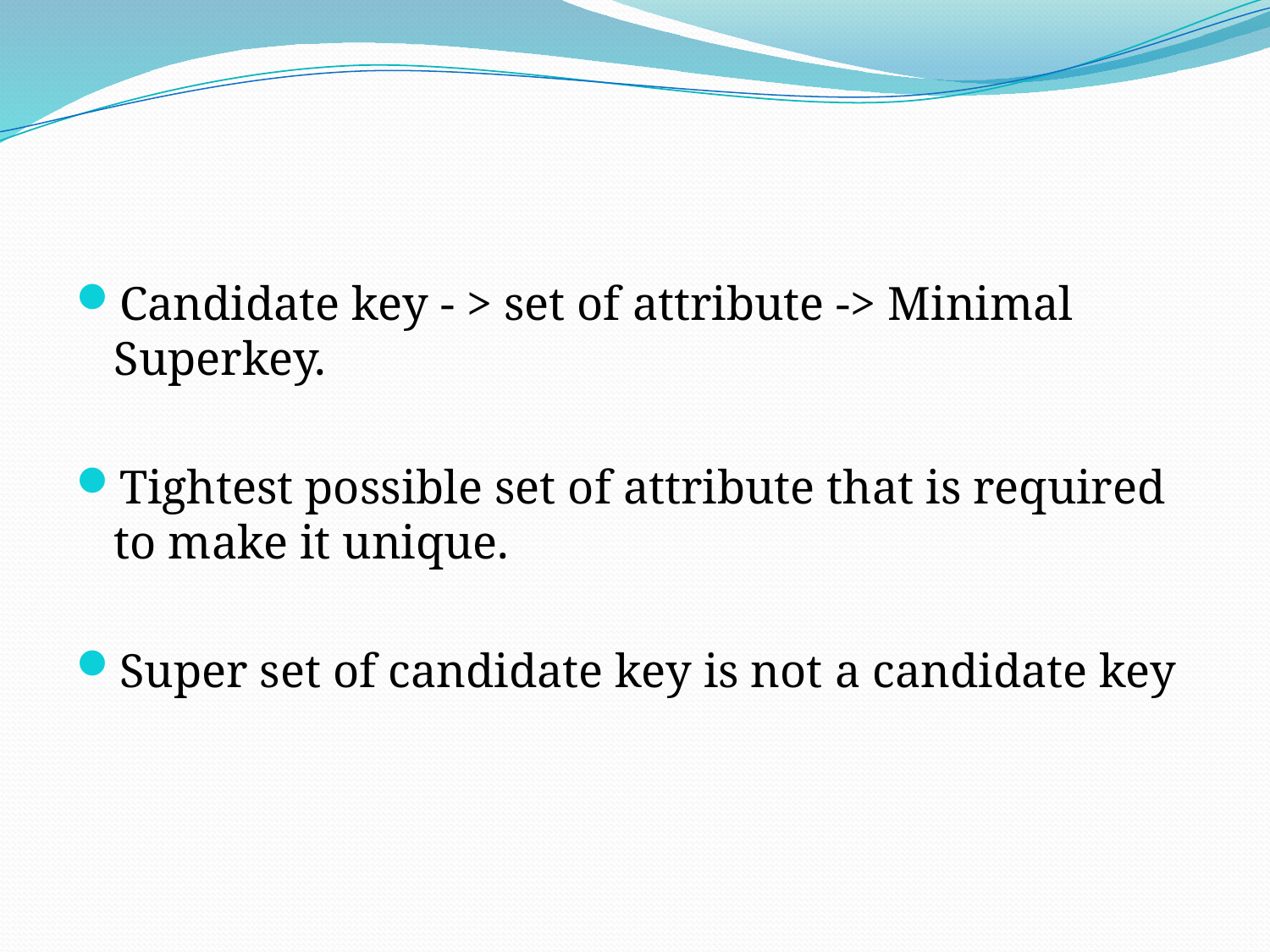

#
Candidate key - > set of attribute -> Minimal Superkey.

Tightest possible set of attribute that is required to make it unique.

Super set of candidate key is not a candidate key